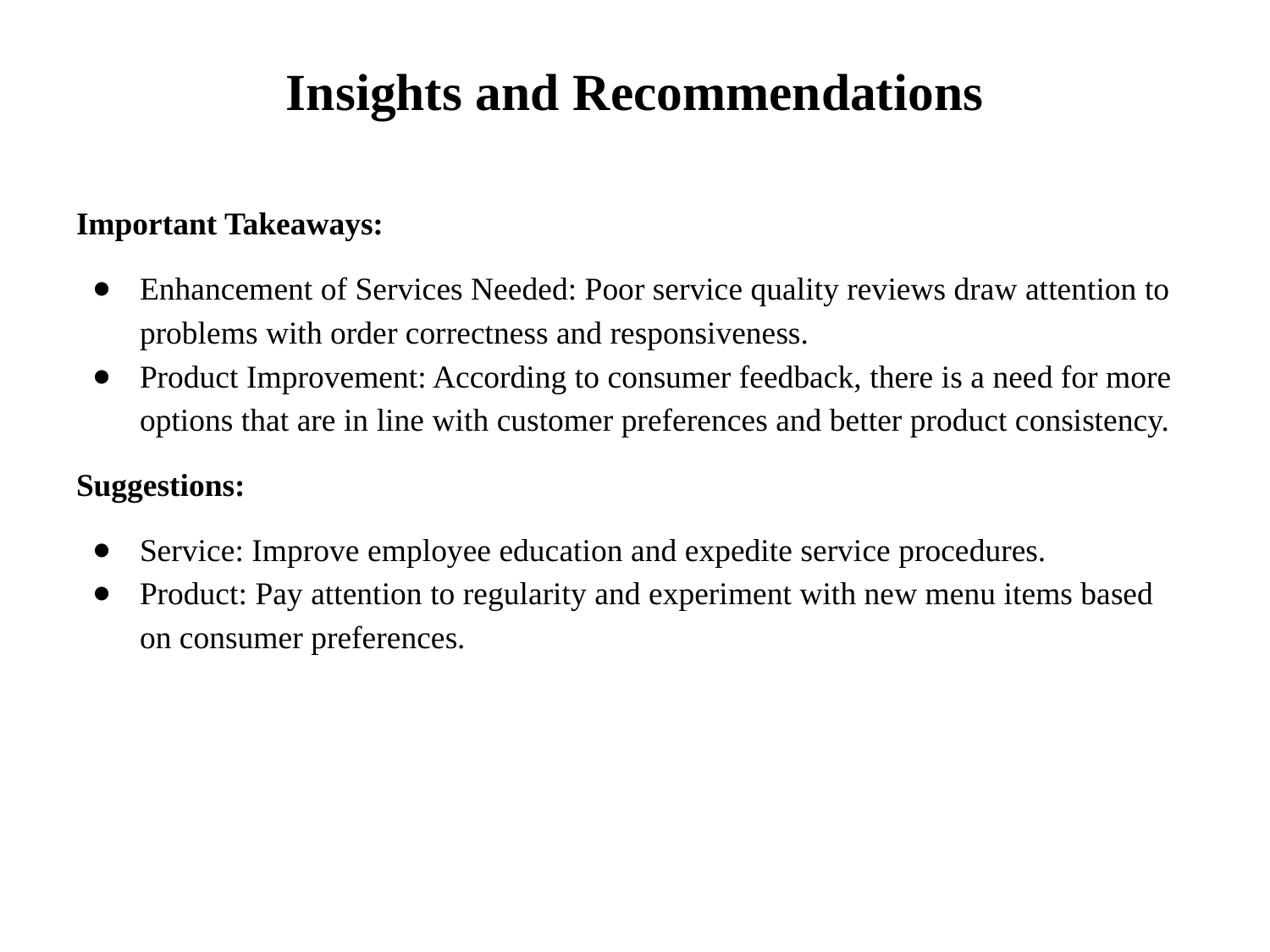

# Insights and Recommendations
Important Takeaways:
Enhancement of Services Needed: Poor service quality reviews draw attention to problems with order correctness and responsiveness.
Product Improvement: According to consumer feedback, there is a need for more options that are in line with customer preferences and better product consistency.
Suggestions:
Service: Improve employee education and expedite service procedures.
Product: Pay attention to regularity and experiment with new menu items based on consumer preferences.